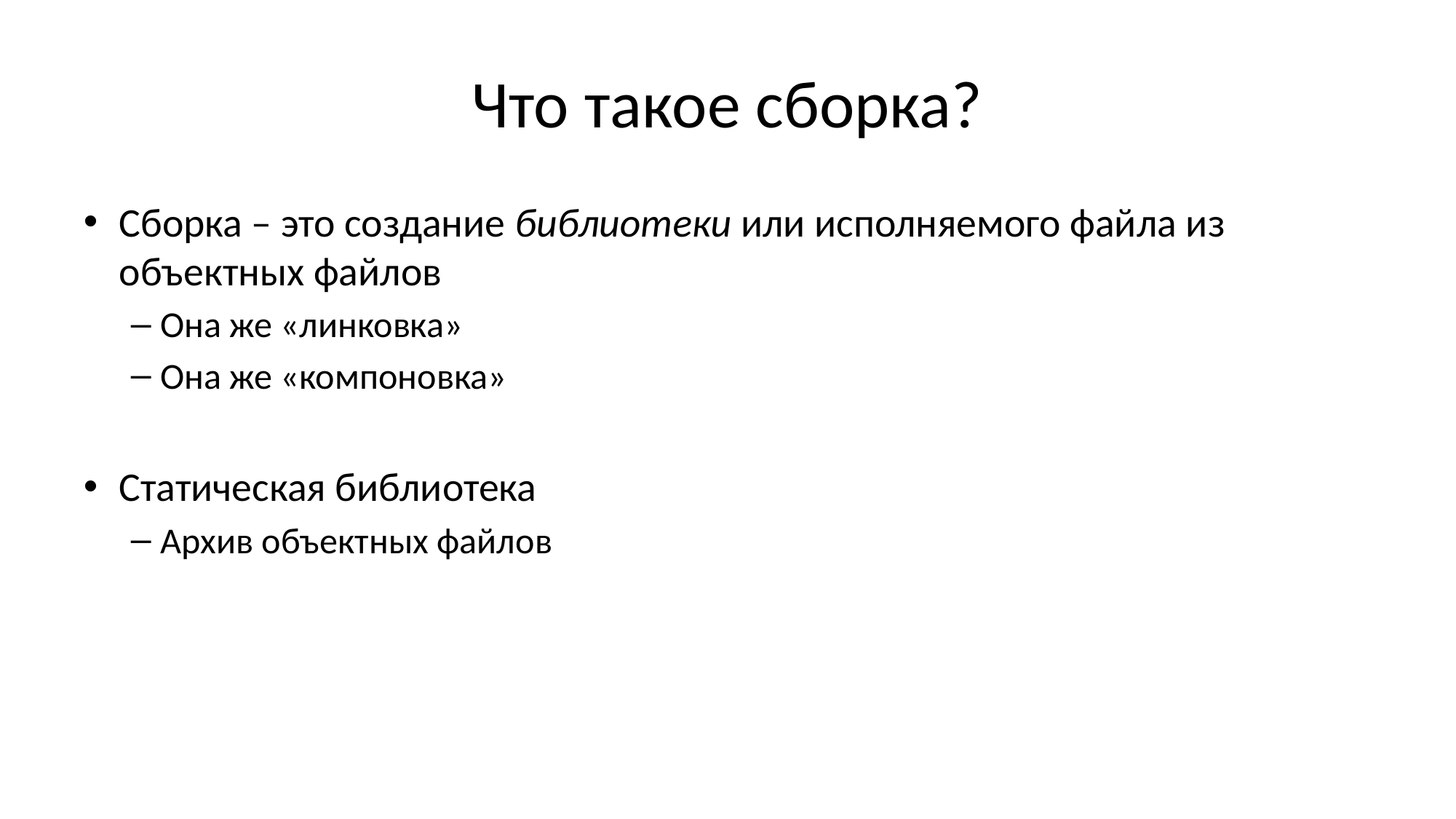

# Что такое сборка?
Сборка – это создание библиотеки или исполняемого файла из объектных файлов
Она же «линковка»
Она же «компоновка»

Статическая библиотека
Архив объектных файлов

Динамическая библиотека
Разновидность исполняемого файла